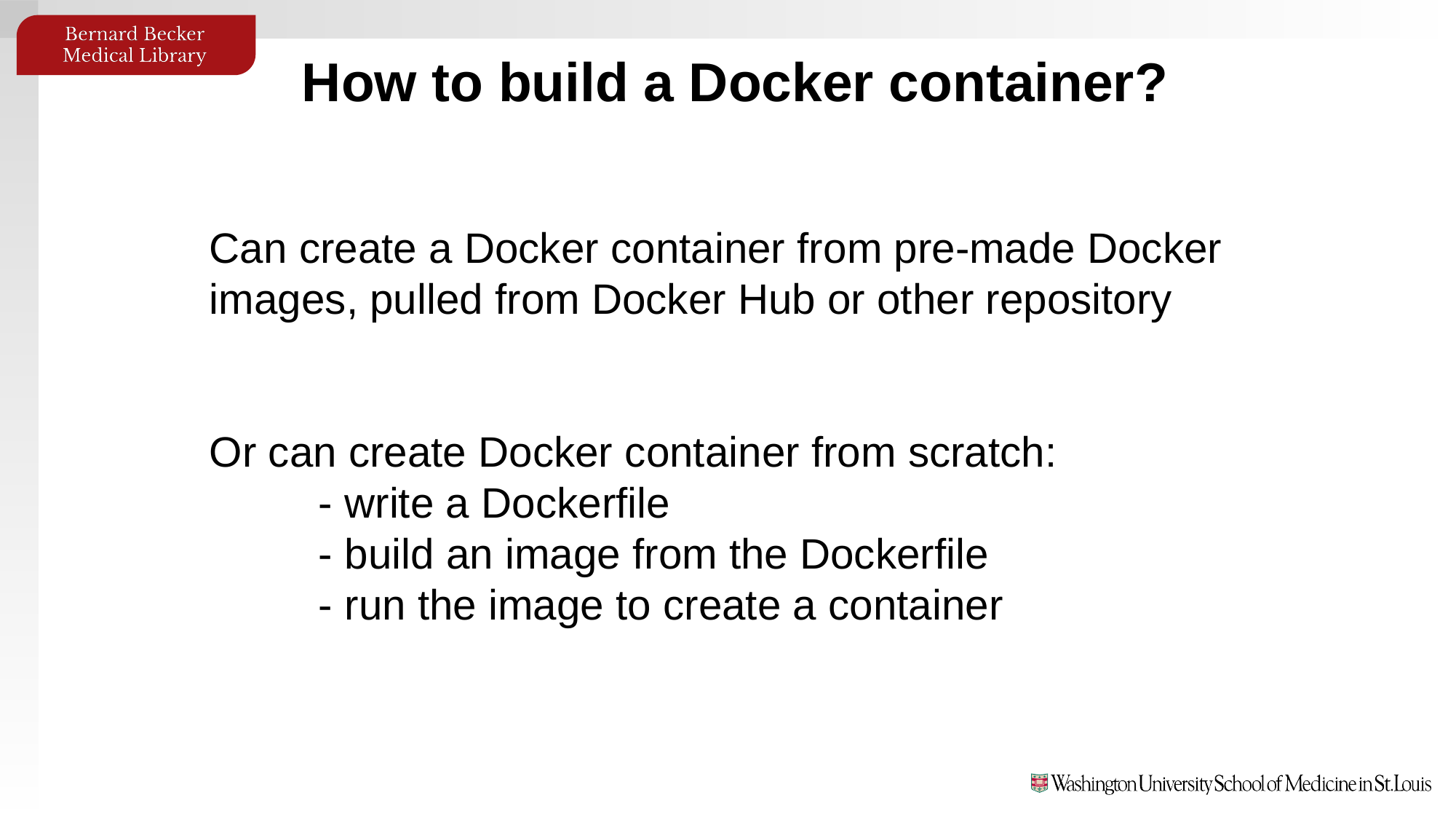

How to build a Docker container?
Can create a Docker container from pre-made Docker images, pulled from Docker Hub or other repository

Or can create Docker container from scratch:
	- write a Dockerfile
	- build an image from the Dockerfile
	- run the image to create a container